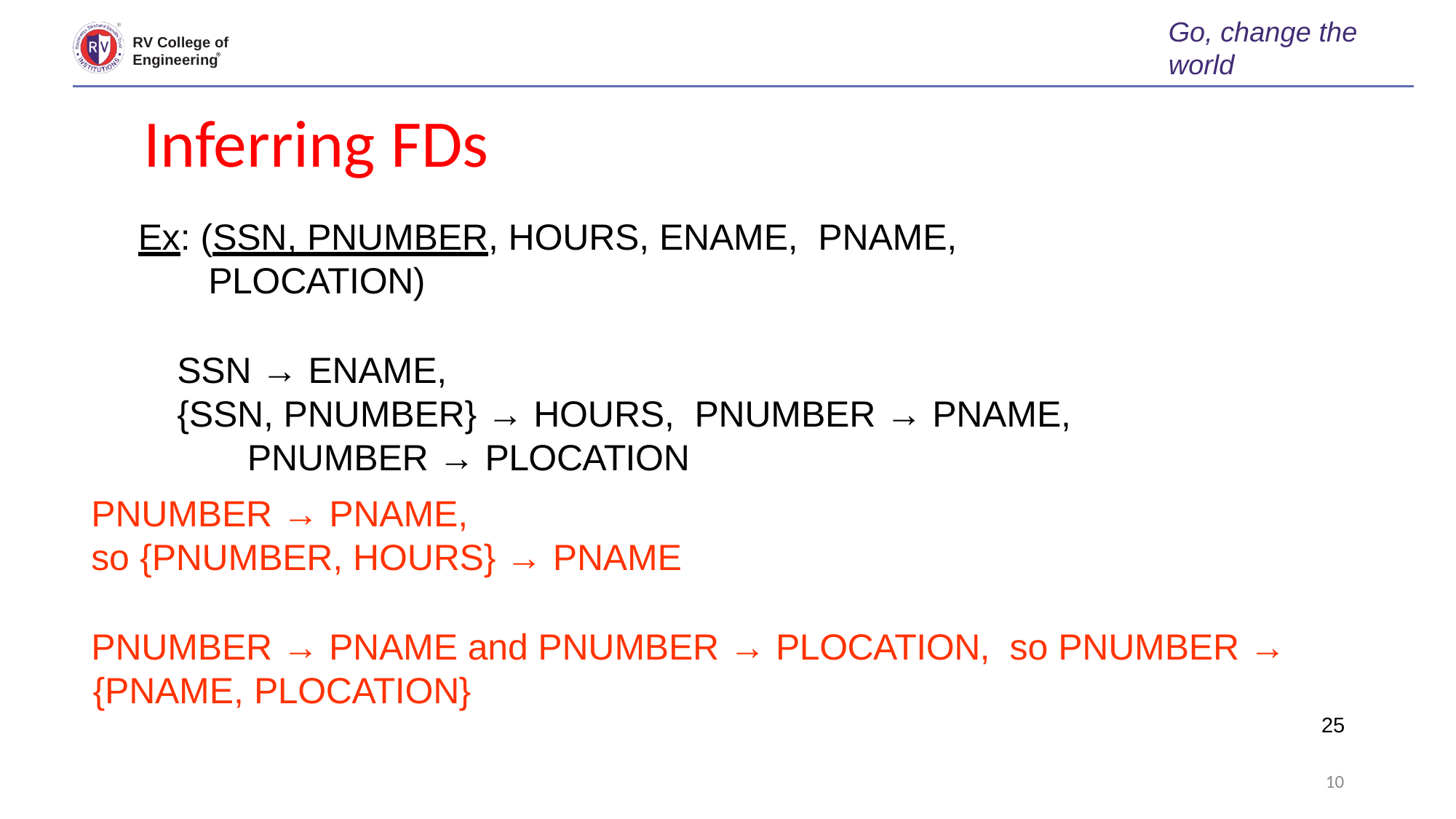

Go, change the world

RV College of
Engineering

# Inferring FDs
Ex: (SSN, PNUMBER, HOURS, ENAME,  PNAME, PLOCATION)

SSN → ENAME,
{SSN, PNUMBER} → HOURS,  PNUMBER → PNAME,  PNUMBER → PLOCATION
PNUMBER → PNAME,
so {PNUMBER, HOURS} → PNAME

PNUMBER → PNAME and PNUMBER → PLOCATION,  so PNUMBER → {PNAME, PLOCATION}
25

10